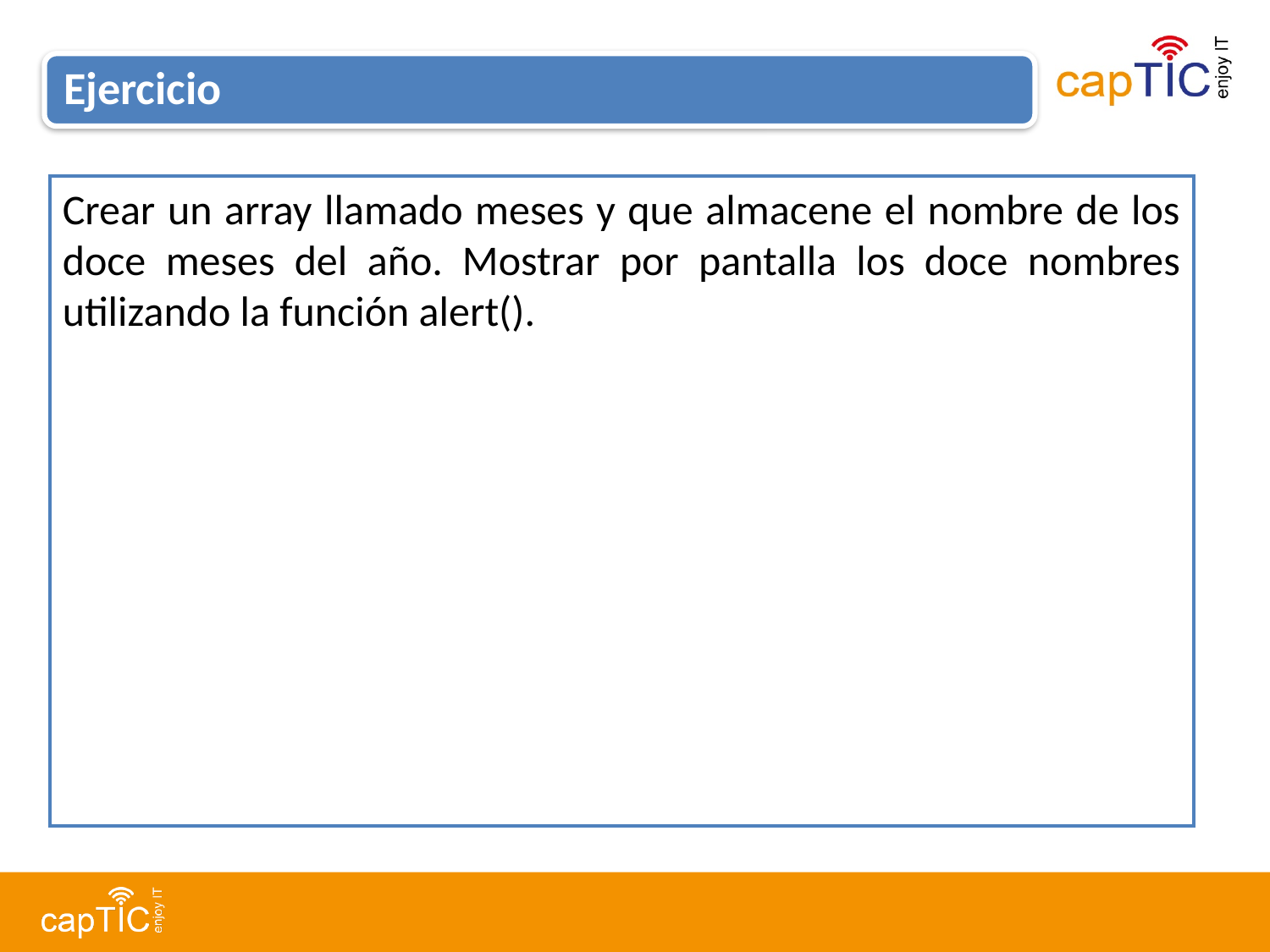

Ejercicio
Crear un array llamado meses y que almacene el nombre de los doce meses del año. Mostrar por pantalla los doce nombres utilizando la función alert().